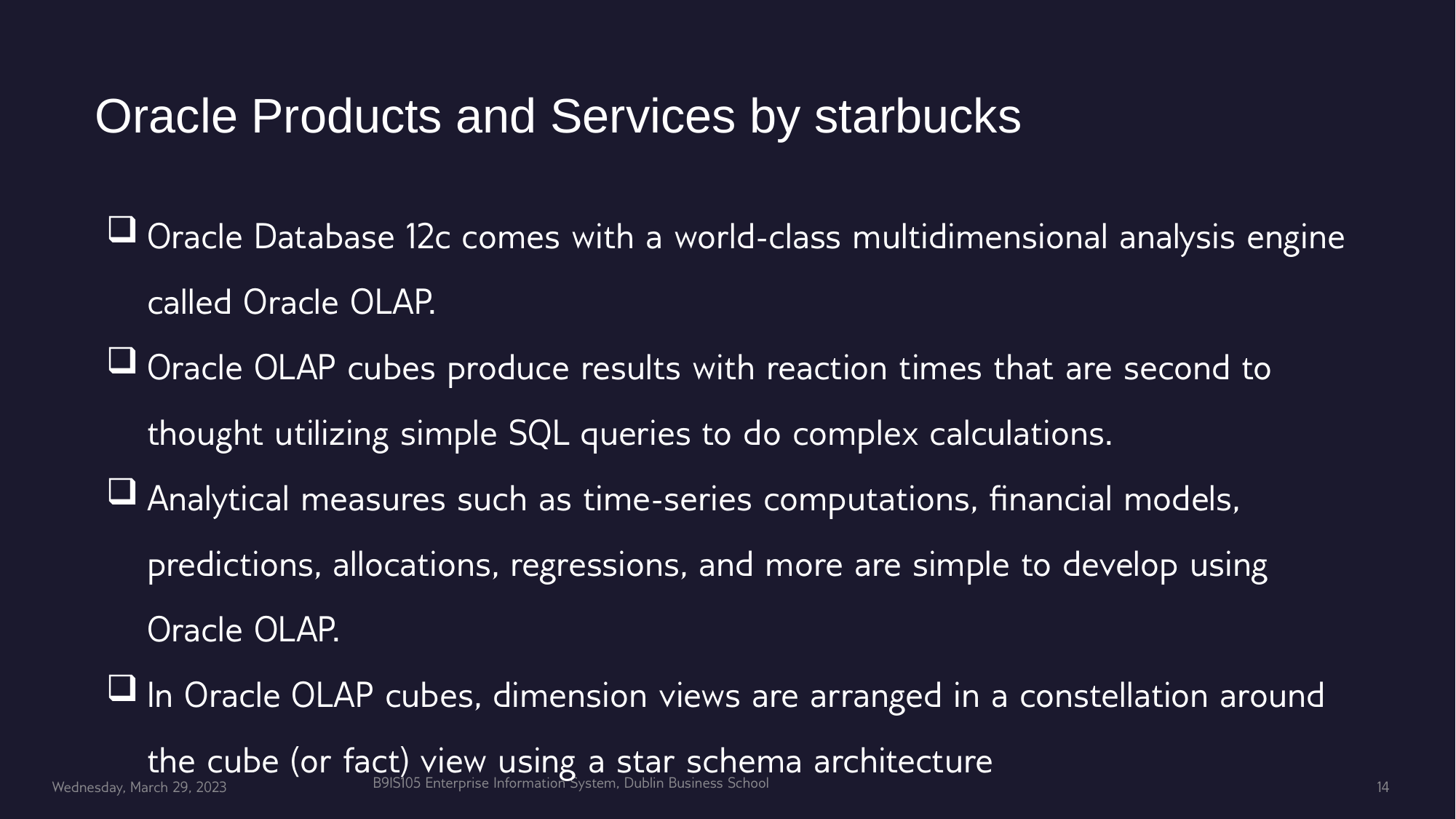

Oracle Products and Services by starbucks
Oracle Database 12c comes with a world-class multidimensional analysis engine called Oracle OLAP.
Oracle OLAP cubes produce results with reaction times that are second to thought utilizing simple SQL queries to do complex calculations.
Analytical measures such as time-series computations, financial models, predictions, allocations, regressions, and more are simple to develop using Oracle OLAP.
In Oracle OLAP cubes, dimension views are arranged in a constellation around the cube (or fact) view using a star schema architecture
B9IS105 Enterprise Information System, Dublin Business School
Wednesday, March 29, 2023
14